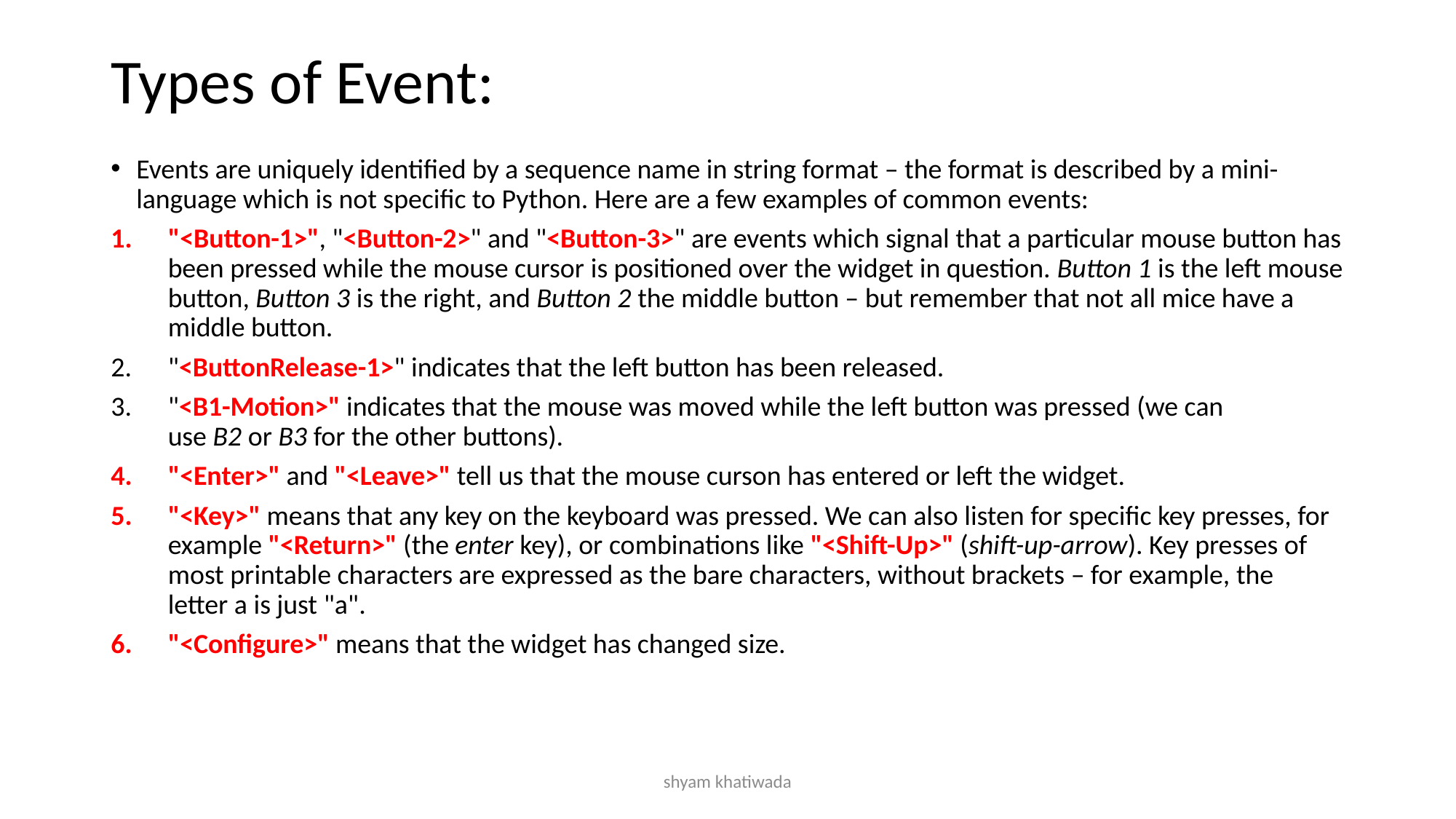

# Types of Event:
Events are uniquely identified by a sequence name in string format – the format is described by a mini-language which is not specific to Python. Here are a few examples of common events:
"<Button-1>", "<Button-2>" and "<Button-3>" are events which signal that a particular mouse button has been pressed while the mouse cursor is positioned over the widget in question. Button 1 is the left mouse button, Button 3 is the right, and Button 2 the middle button – but remember that not all mice have a middle button.
"<ButtonRelease-1>" indicates that the left button has been released.
"<B1-Motion>" indicates that the mouse was moved while the left button was pressed (we can use B2 or B3 for the other buttons).
"<Enter>" and "<Leave>" tell us that the mouse curson has entered or left the widget.
"<Key>" means that any key on the keyboard was pressed. We can also listen for specific key presses, for example "<Return>" (the enter key), or combinations like "<Shift-Up>" (shift-up-arrow). Key presses of most printable characters are expressed as the bare characters, without brackets – for example, the letter a is just "a".
"<Configure>" means that the widget has changed size.

shyam khatiwada